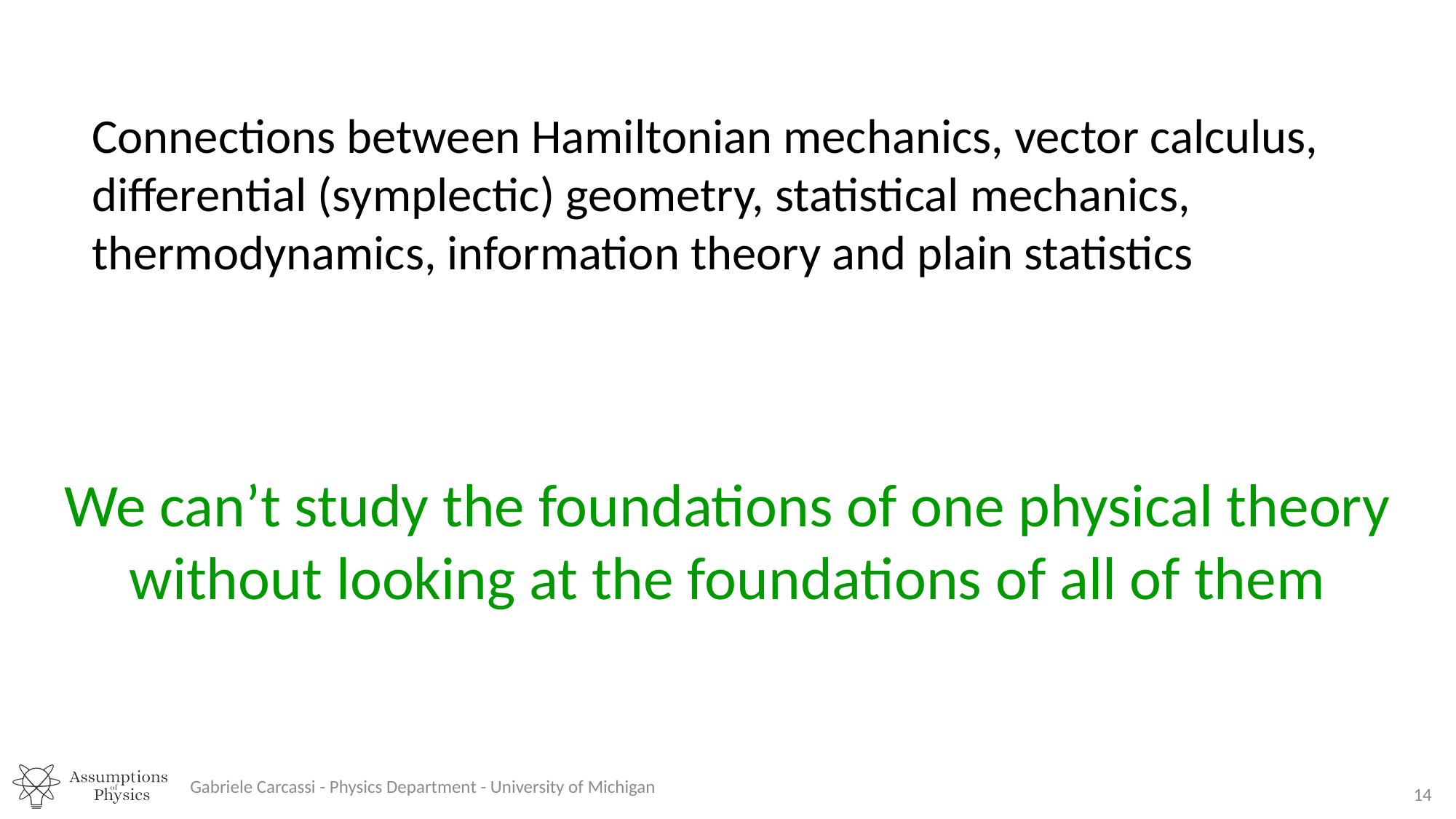

Connections between Hamiltonian mechanics, vector calculus, differential (symplectic) geometry, statistical mechanics, thermodynamics, information theory and plain statistics
We can’t study the foundations of one physical theory without looking at the foundations of all of them
Gabriele Carcassi - Physics Department - University of Michigan
14